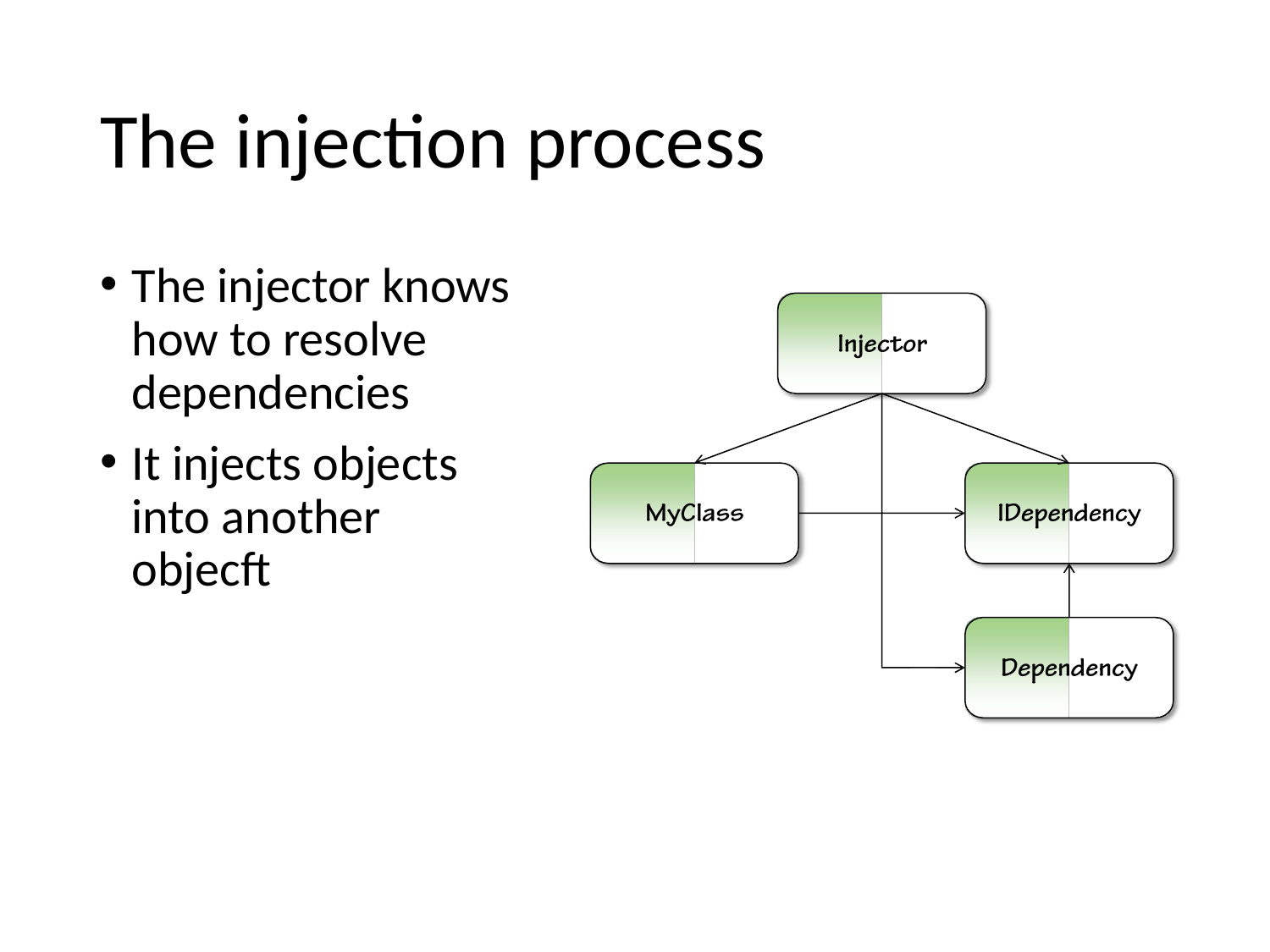

# The injection process
The injector knows how to resolve dependencies
It injects objects into another objecft